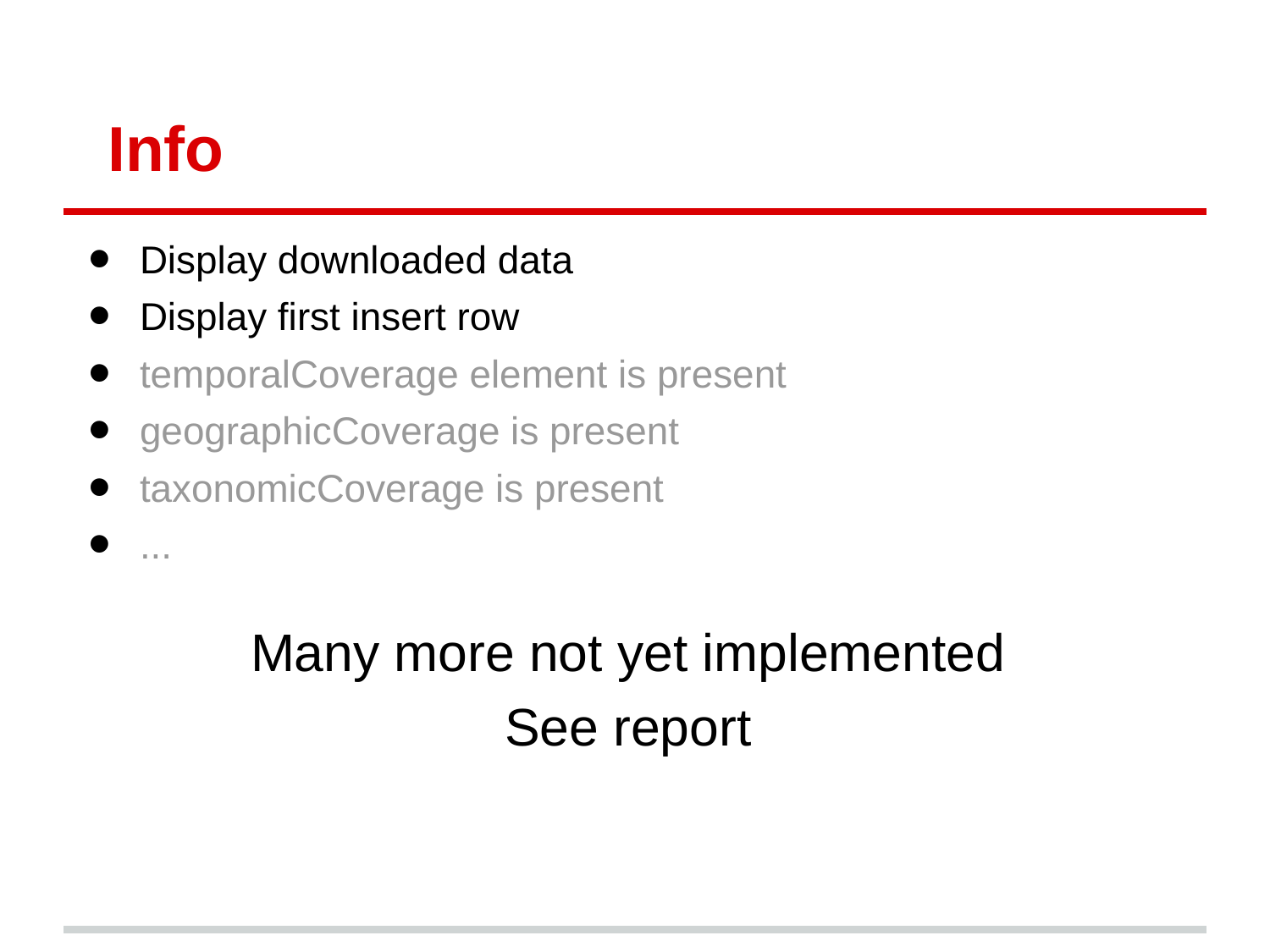

# Info
Display downloaded data
Display first insert row
temporalCoverage element is present
geographicCoverage is present
taxonomicCoverage is present
...
Many more not yet implemented
See report